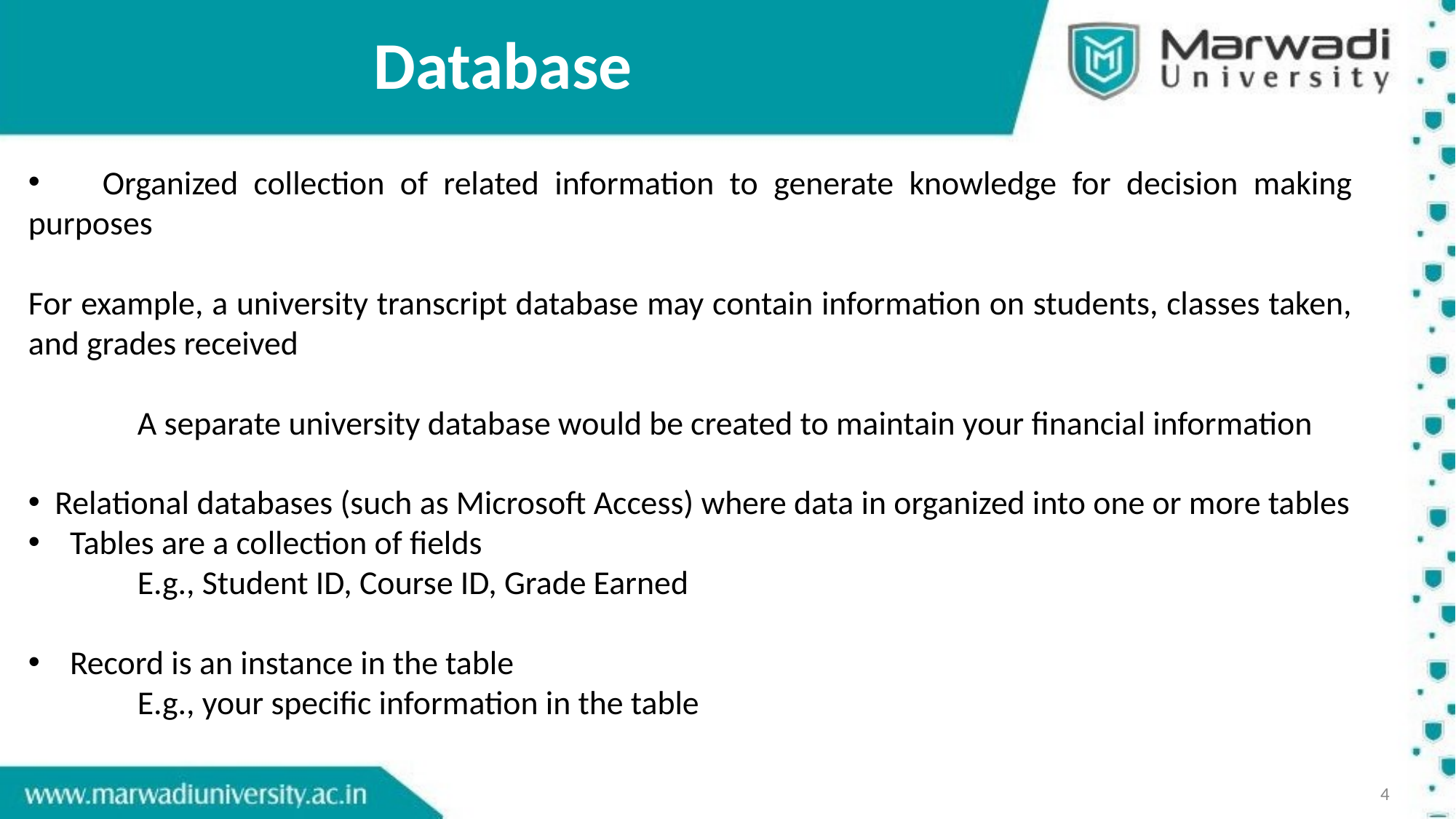

# Database
    Organized collection of related information to generate knowledge for decision making purposes

For example, a university transcript database may contain information on students, classes taken, and grades received

	A separate university database would be created to maintain your financial information

  Relational databases (such as Microsoft Access) where data in organized into one or more tables
    Tables are a collection of fields
	E.g., Student ID, Course ID, Grade Earned

    Record is an instance in the table
	E.g., your specific information in the table
4